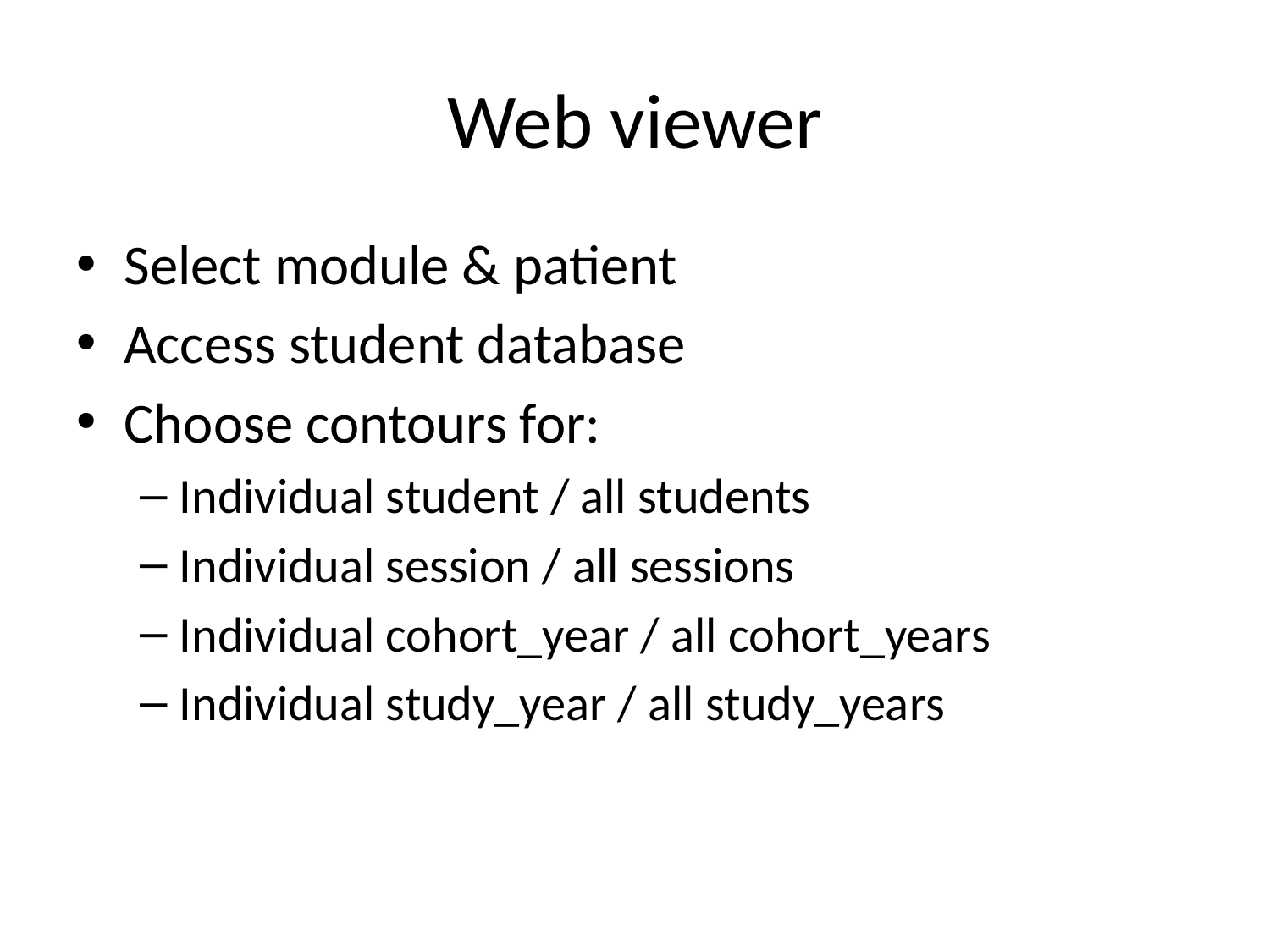

# Web viewer
Select module & patient
Access student database
Choose contours for:
Individual student / all students
Individual session / all sessions
Individual cohort_year / all cohort_years
Individual study_year / all study_years